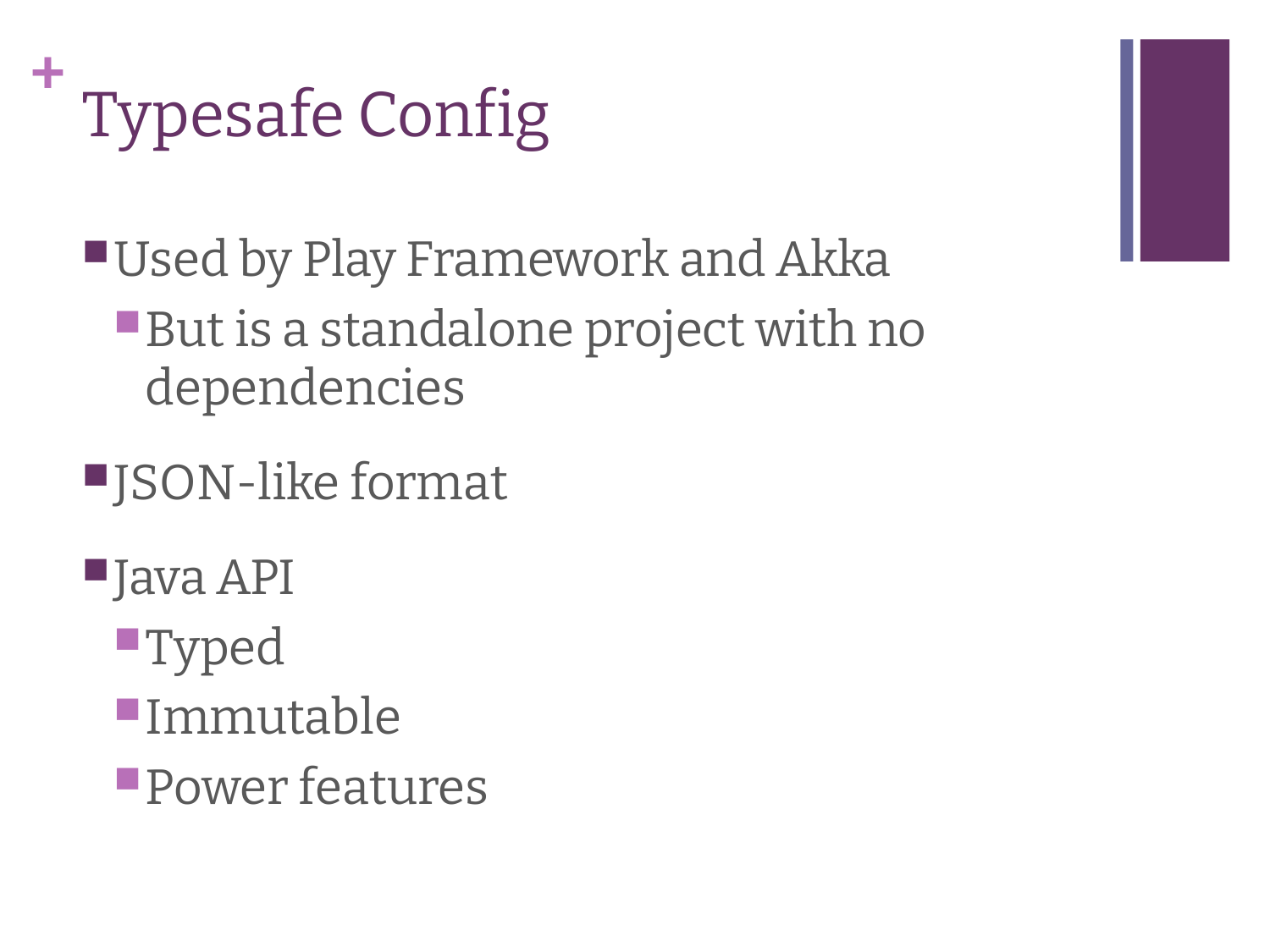

# Typesafe Config
Used by Play Framework and Akka
But is a standalone project with no dependencies
JSON-like format
Java API
Typed
Immutable
Power features